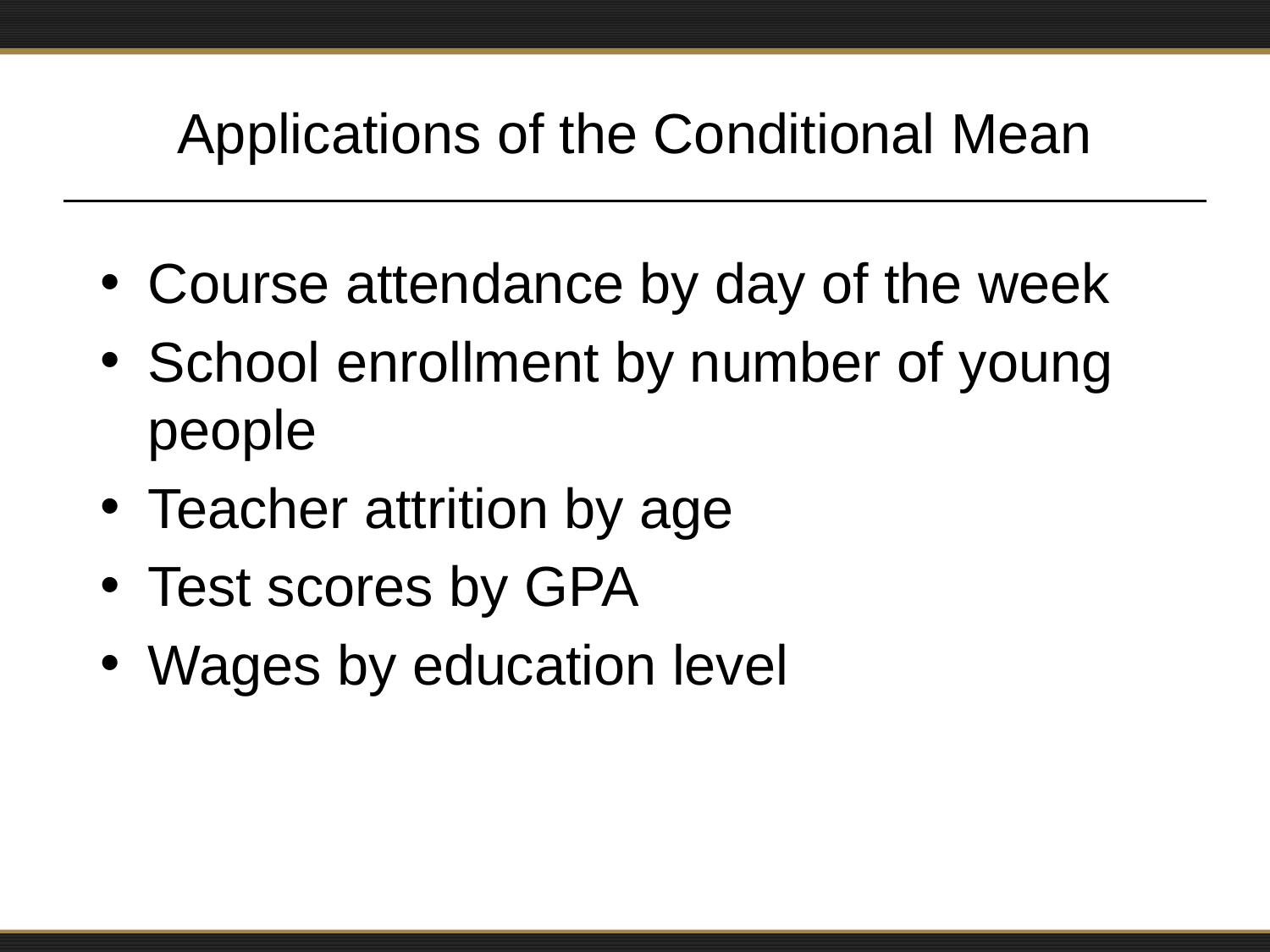

# Applications of the Conditional Mean
Course attendance by day of the week
School enrollment by number of young people
Teacher attrition by age
Test scores by GPA
Wages by education level